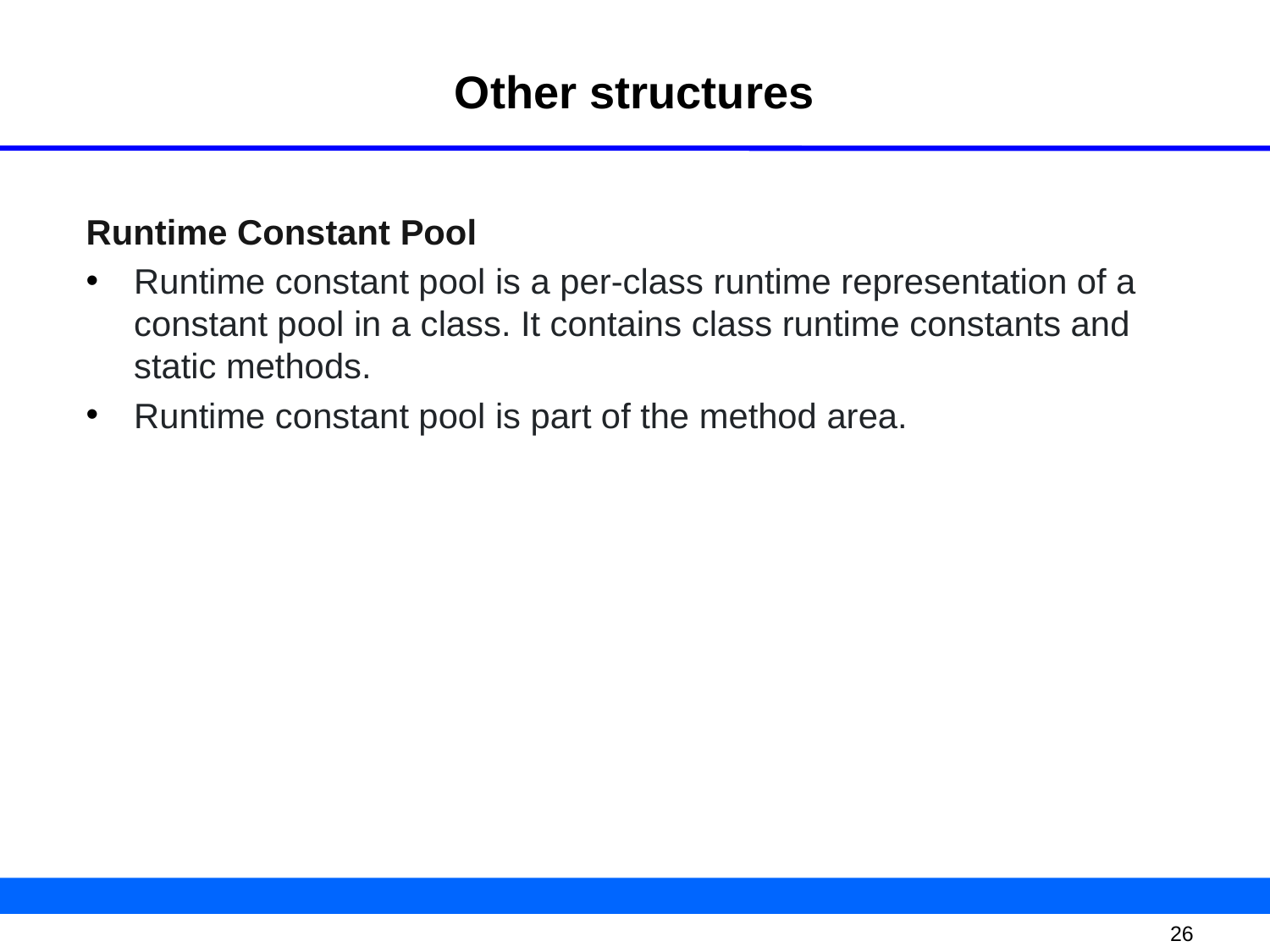

# Other structures

Runtime Constant Pool
Runtime constant pool is a per-class runtime representation of a constant pool in a class. It contains class runtime constants and static methods.
Runtime constant pool is part of the method area.